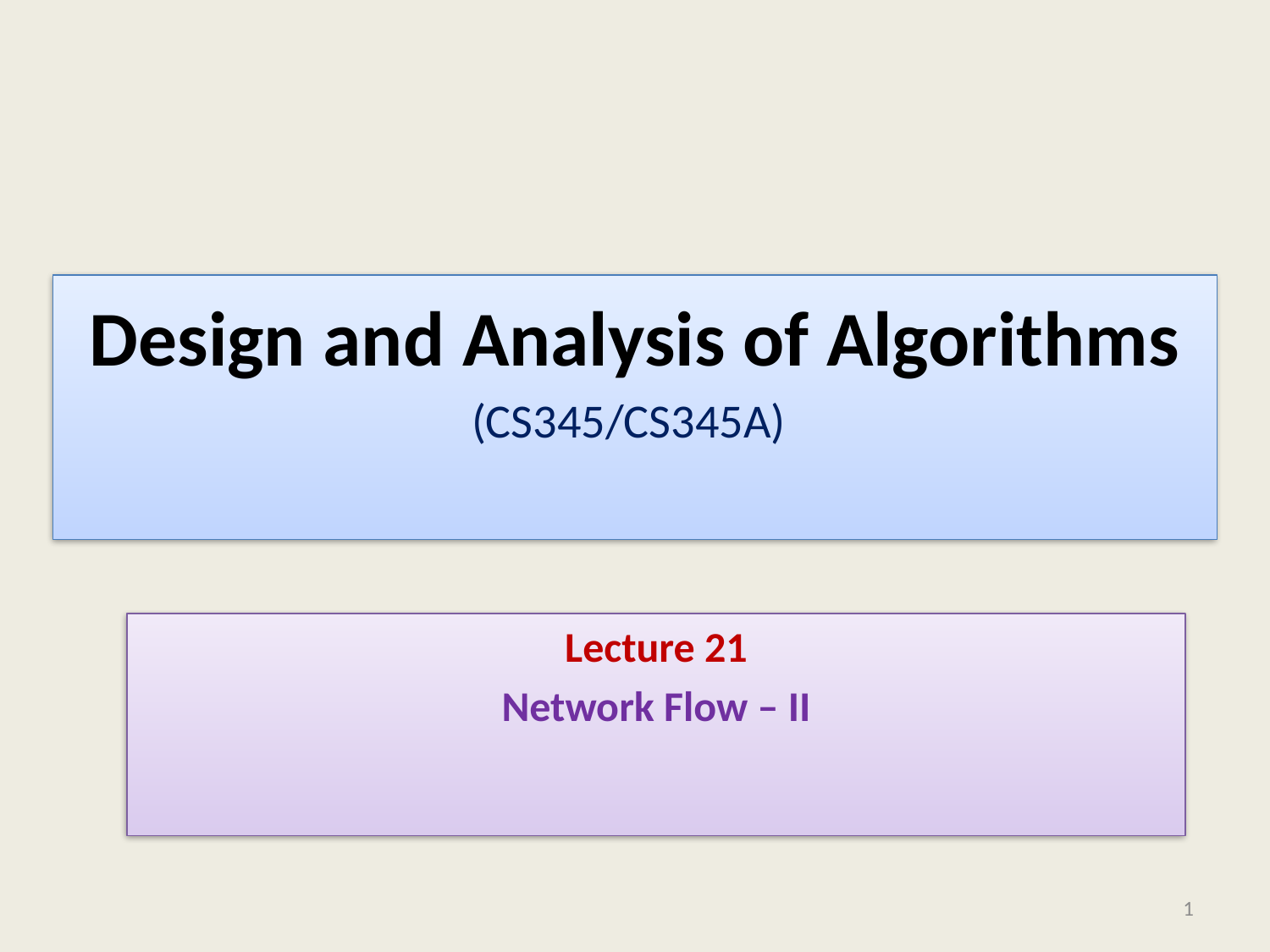

# Design and Analysis of Algorithms (CS345/CS345A)
Lecture 21
Network Flow – II

1